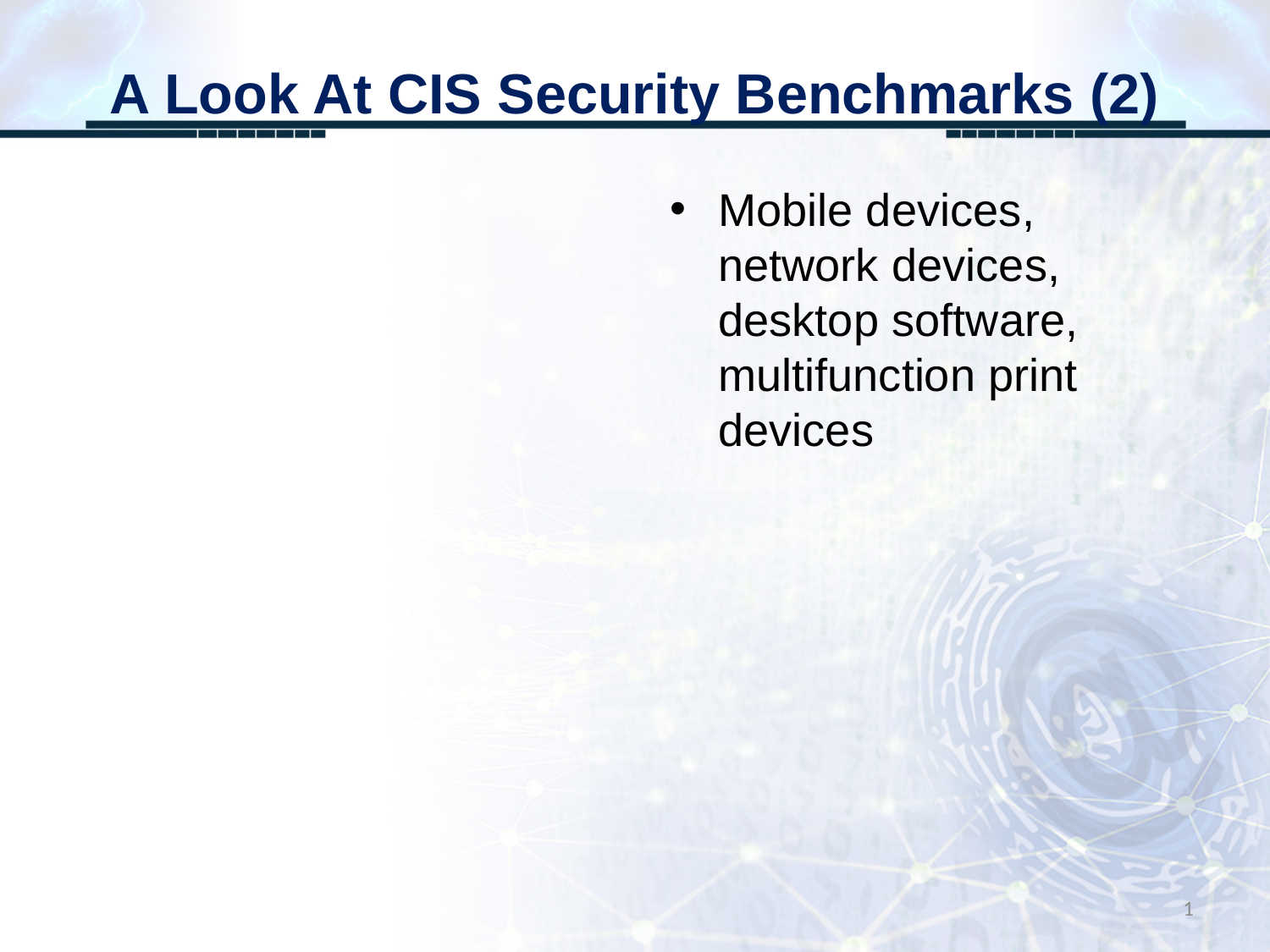

# A Look At CIS Security Benchmarks (2)
Mobile devices, network devices, desktop software, multifunction print devices
1